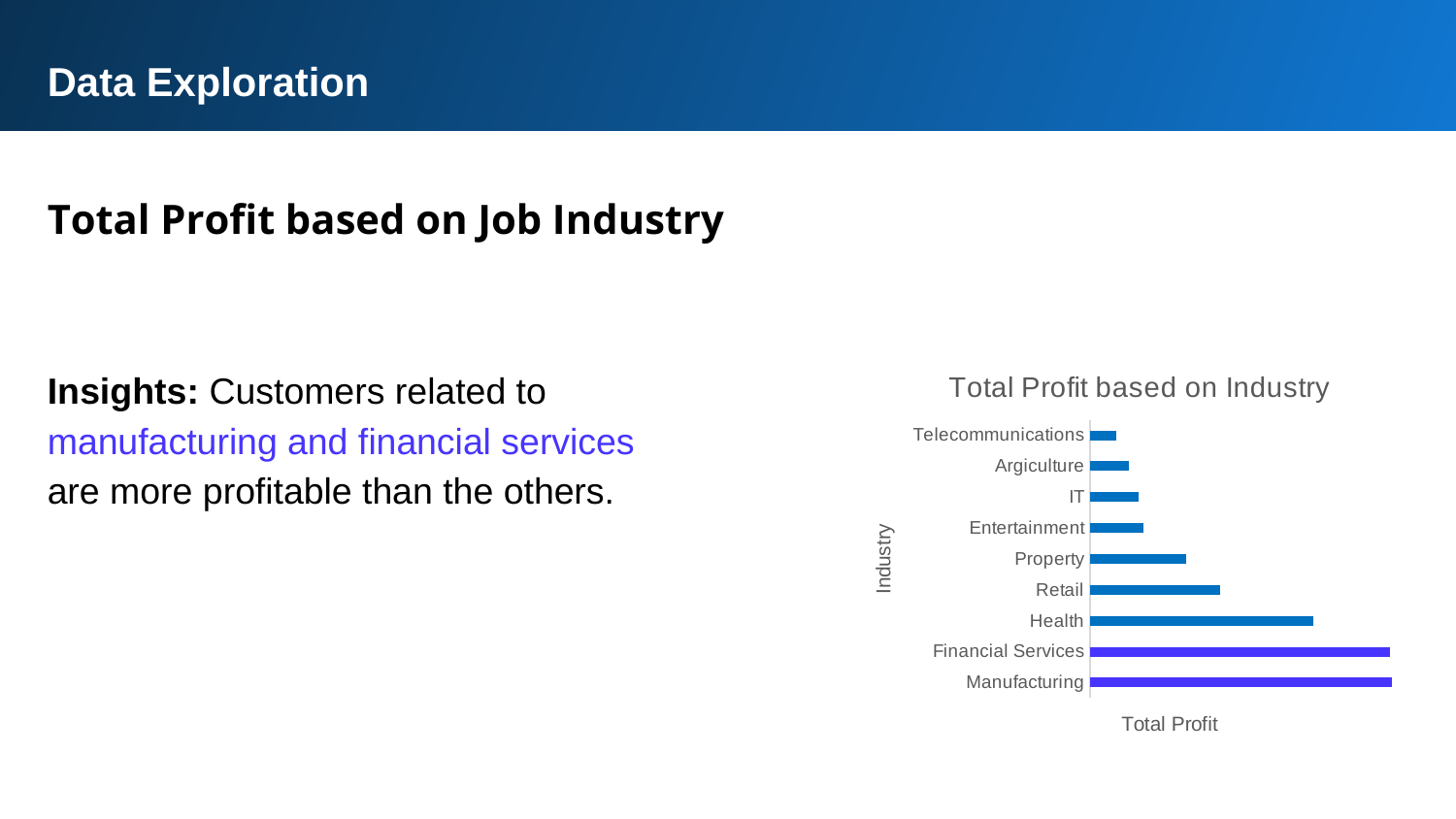

Data Exploration
Total Profit based on Job Industry
Insights: Customers related to manufacturing and financial services are more profitable than the others.

### Chart: Total Profit based on Industry

| Category | Total |
|---|---|
| Manufacturing | 2241088.4900000063 |
| Financial Services | 2224131.330000005 |
| Health | 1652391.0500000063 |
| Retail | 960911.2600000014 |
| Property | 715671.6800000007 |
| Entertainment | 393220.81999999937 |
| IT | 360029.9299999999 |
| Argiculture | 287661.0899999995 |
| Telecommunications | 194079.7299999998 |